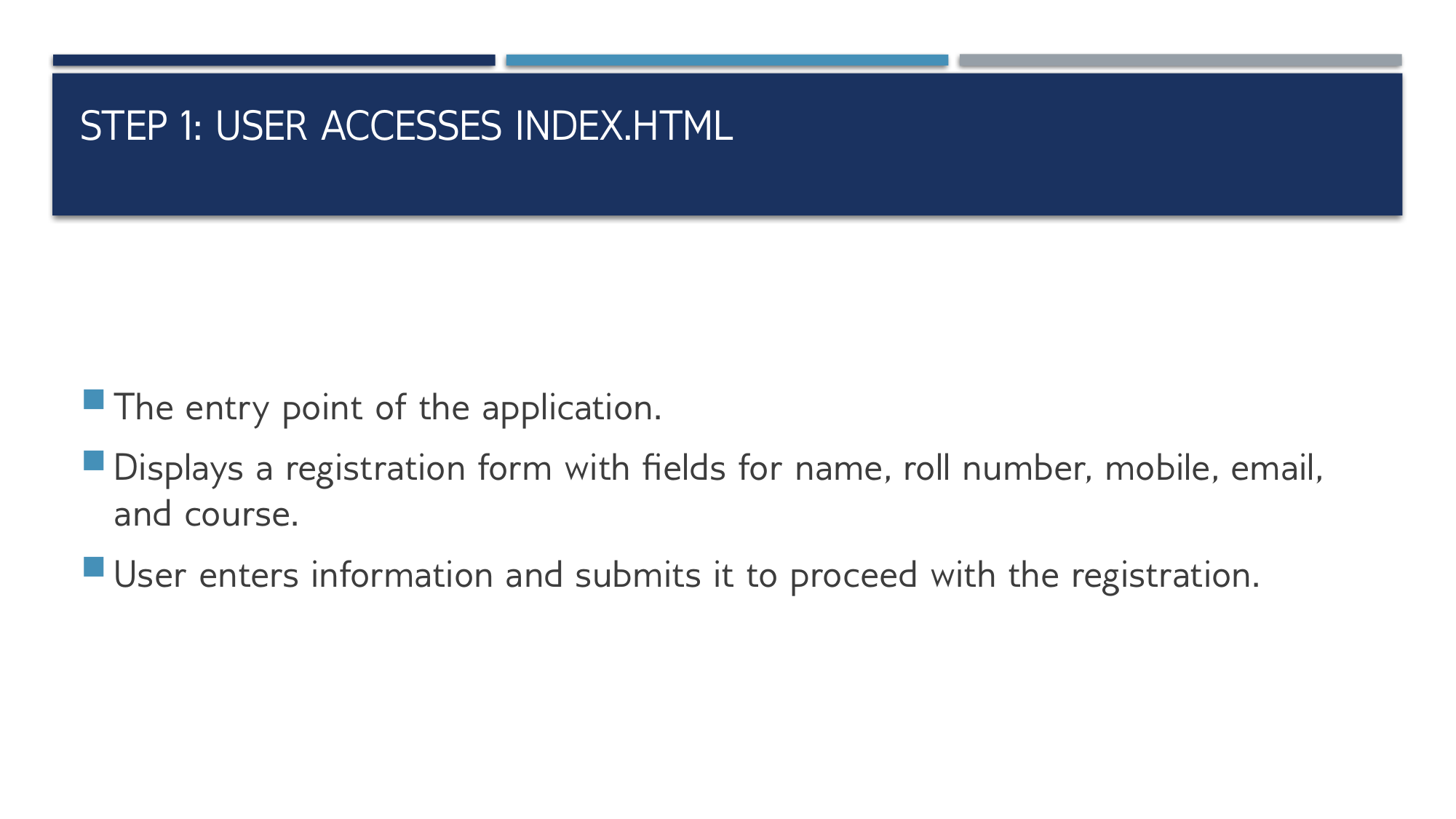

# Step 1: User Accesses index.html

The entry point of the application.
Displays a registration form with fields for name, roll number, mobile, email, and course.
User enters information and submits it to proceed with the registration.